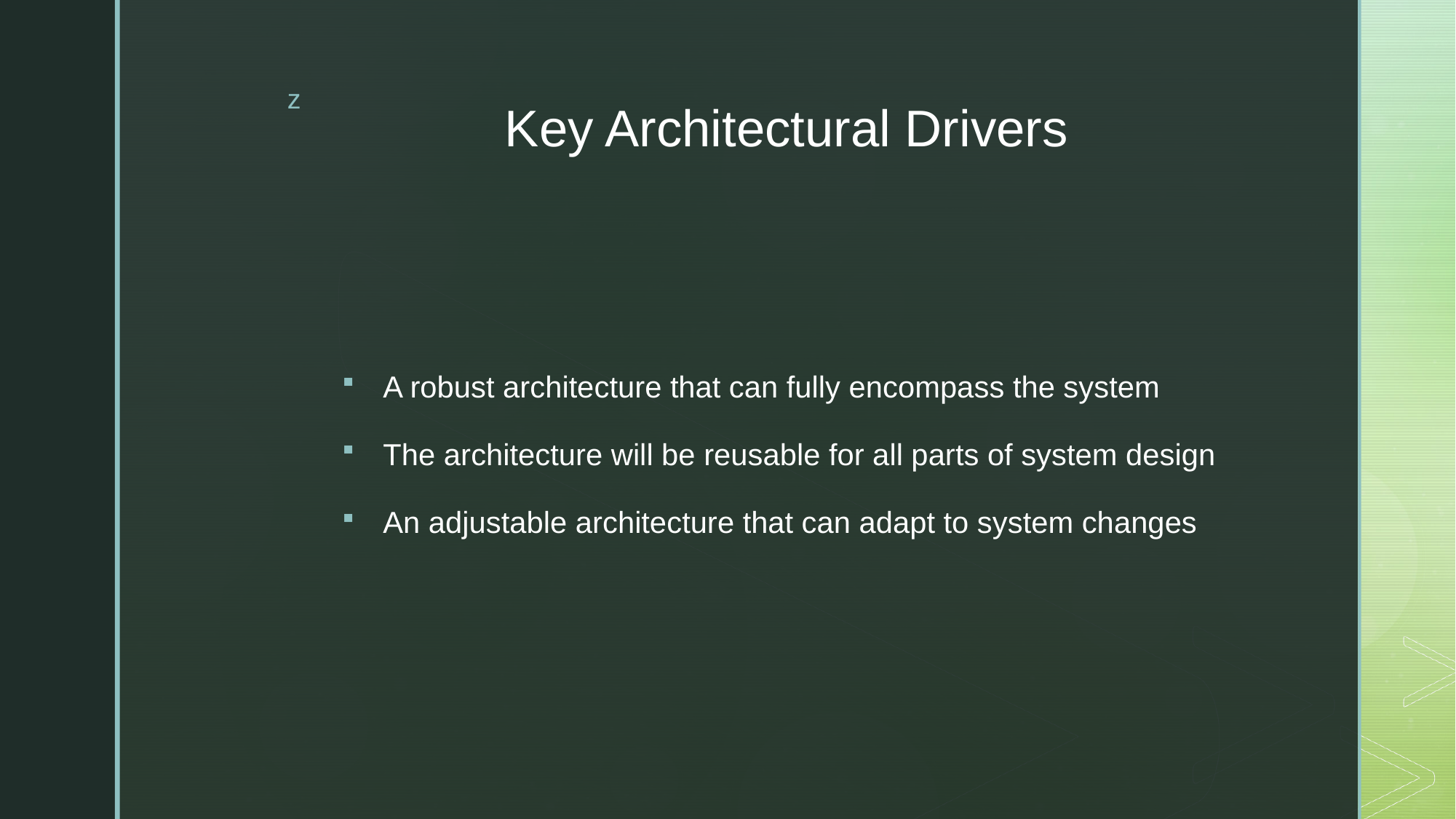

# Key Architectural Drivers
A robust architecture that can fully encompass the system
The architecture will be reusable for all parts of system design
An adjustable architecture that can adapt to system changes